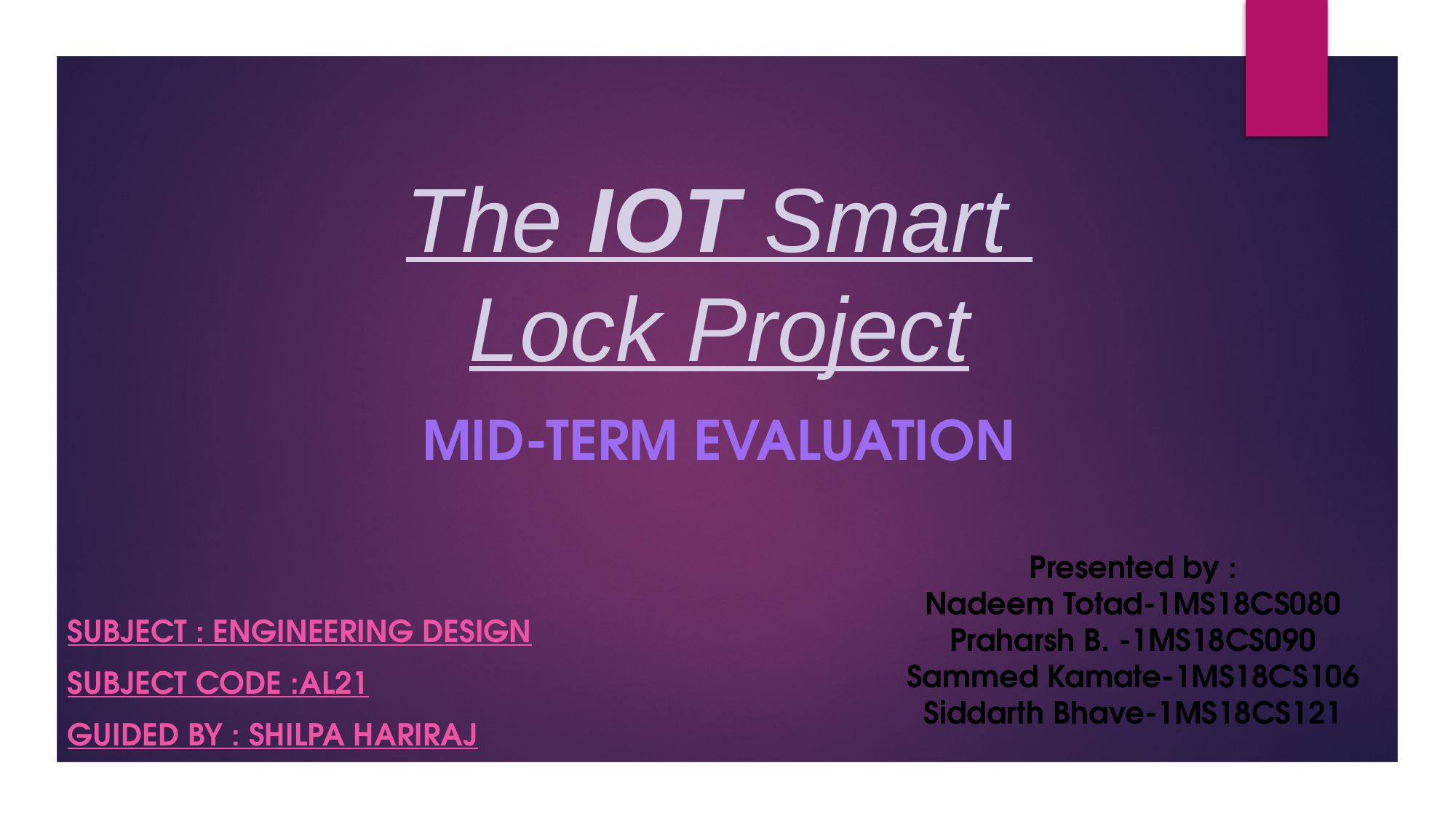

The IOT Smart
Lock Project
MID-TERM EVALUATION
Presented by :
Nadeem Totad-1MS18CS080
Praharsh B. -1MS18CS090
Sammed Kamate-1MS18CS106
Siddarth Bhave-1MS18CS121

Subject : engineering design
Subject code :al21
Guided by : shilpa hariraj